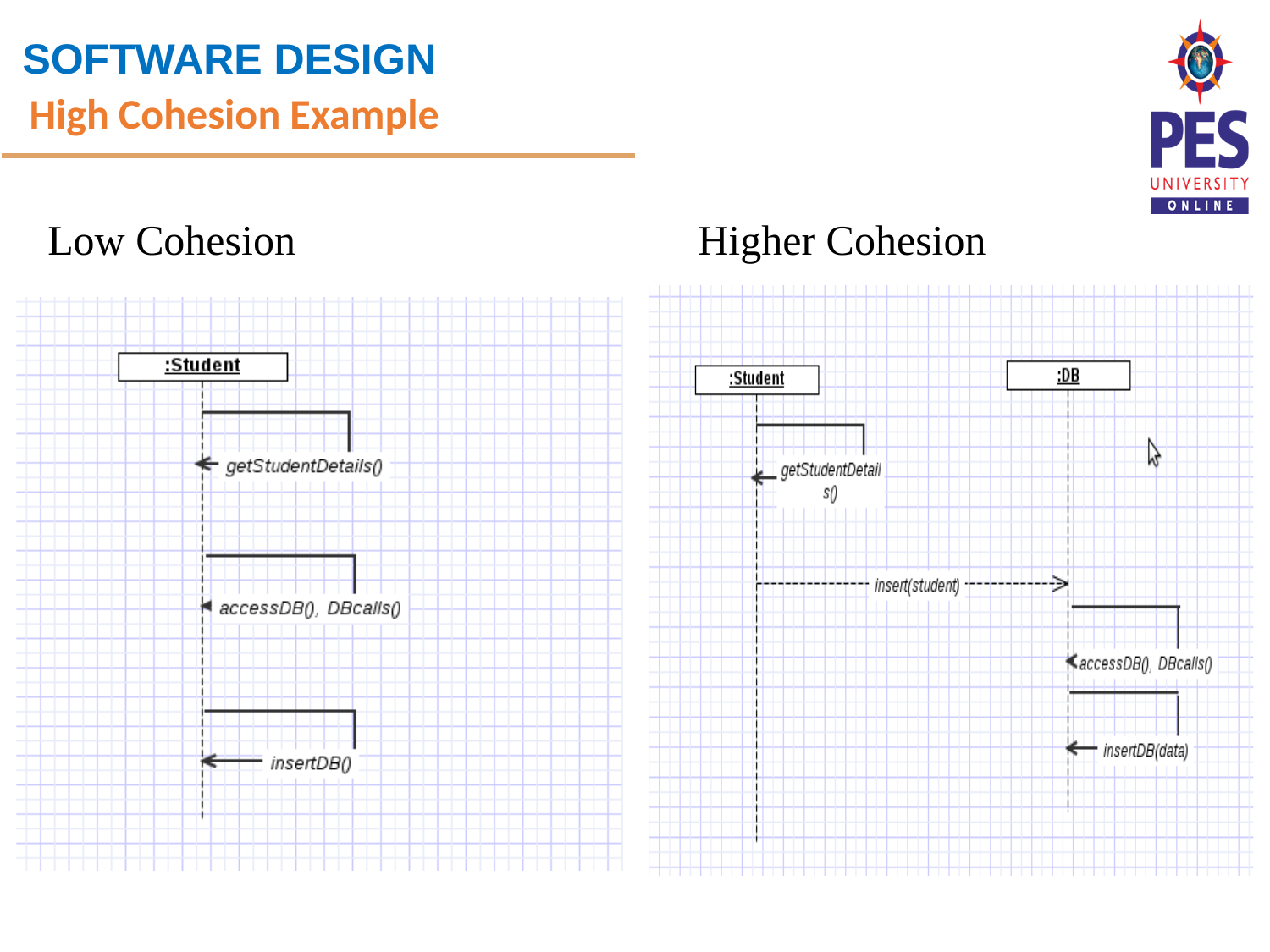

High Cohesion Example
Low Cohesion                                      Higher Cohesion